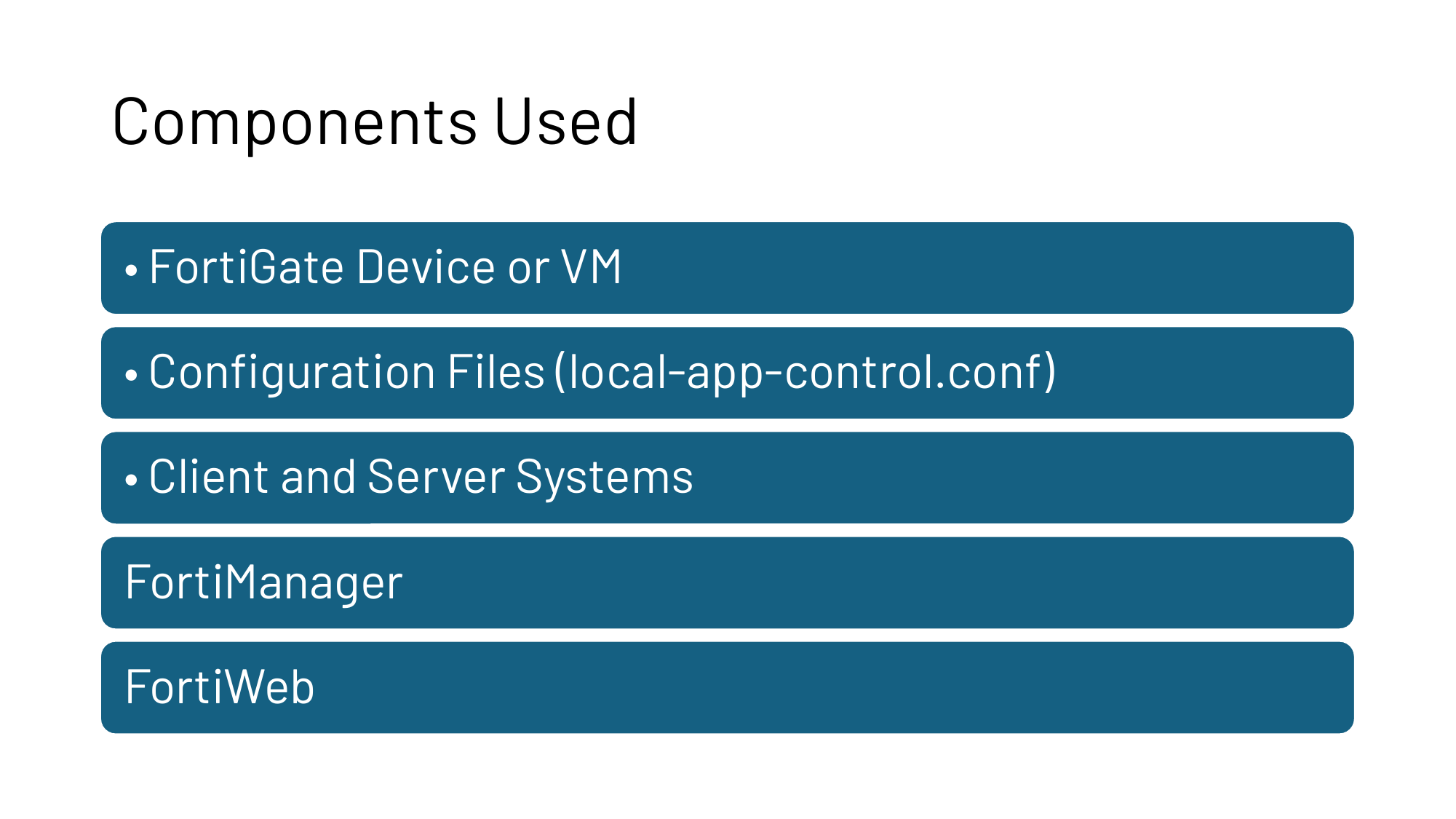

# Components Used
• FortiGate Device or VM
• Configuration Files (local-app-control.conf)
• Client and Server Systems
FortiManager
FortiWeb